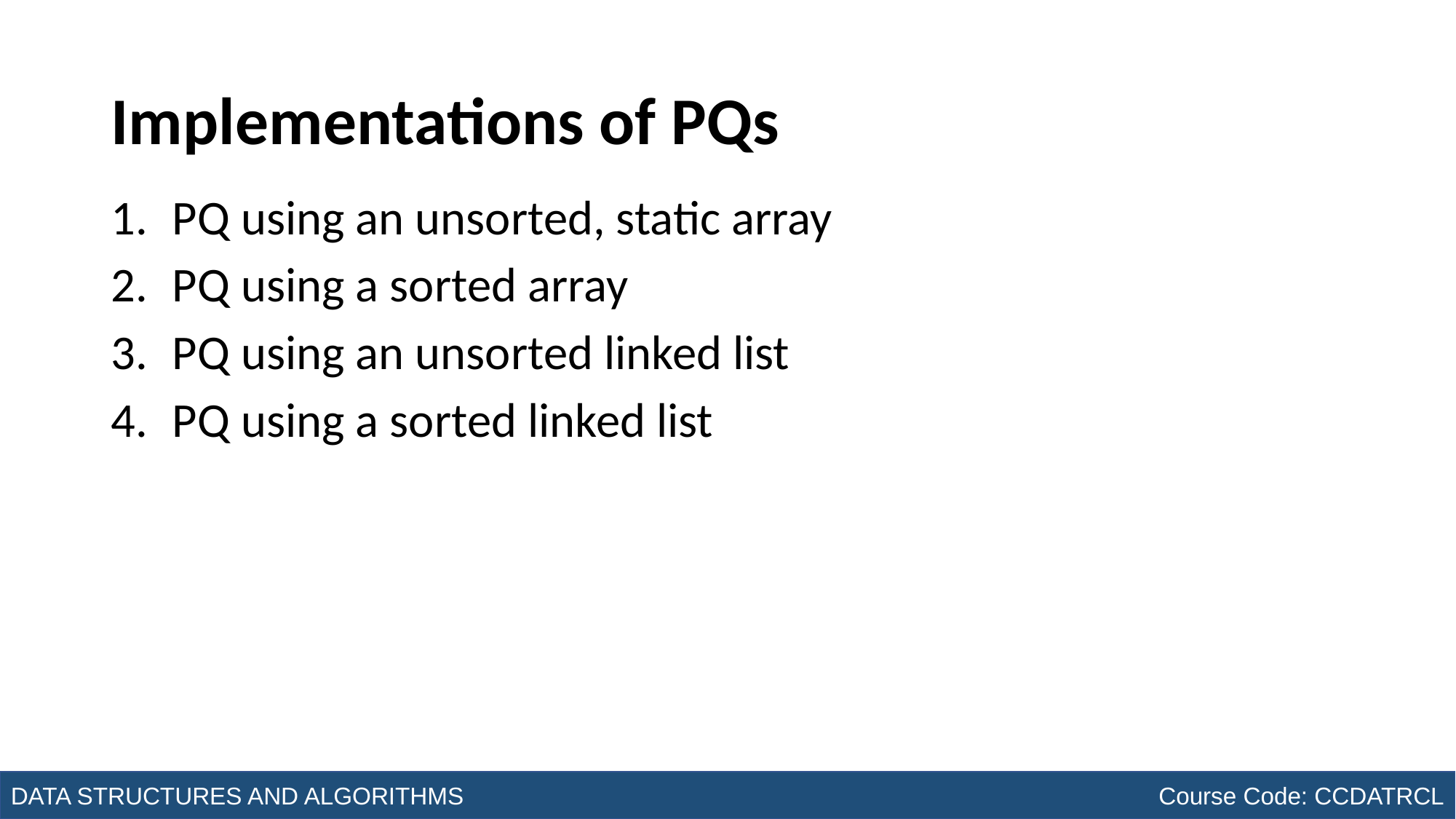

# Implementations of PQs
PQ using an unsorted, static array
PQ using a sorted array
PQ using an unsorted linked list
PQ using a sorted linked list

Joseph Marvin R. Imperial
DATA STRUCTURES AND ALGORITHMS
NU College of Computing and Information Technologies
Course Code: CCDATRCL